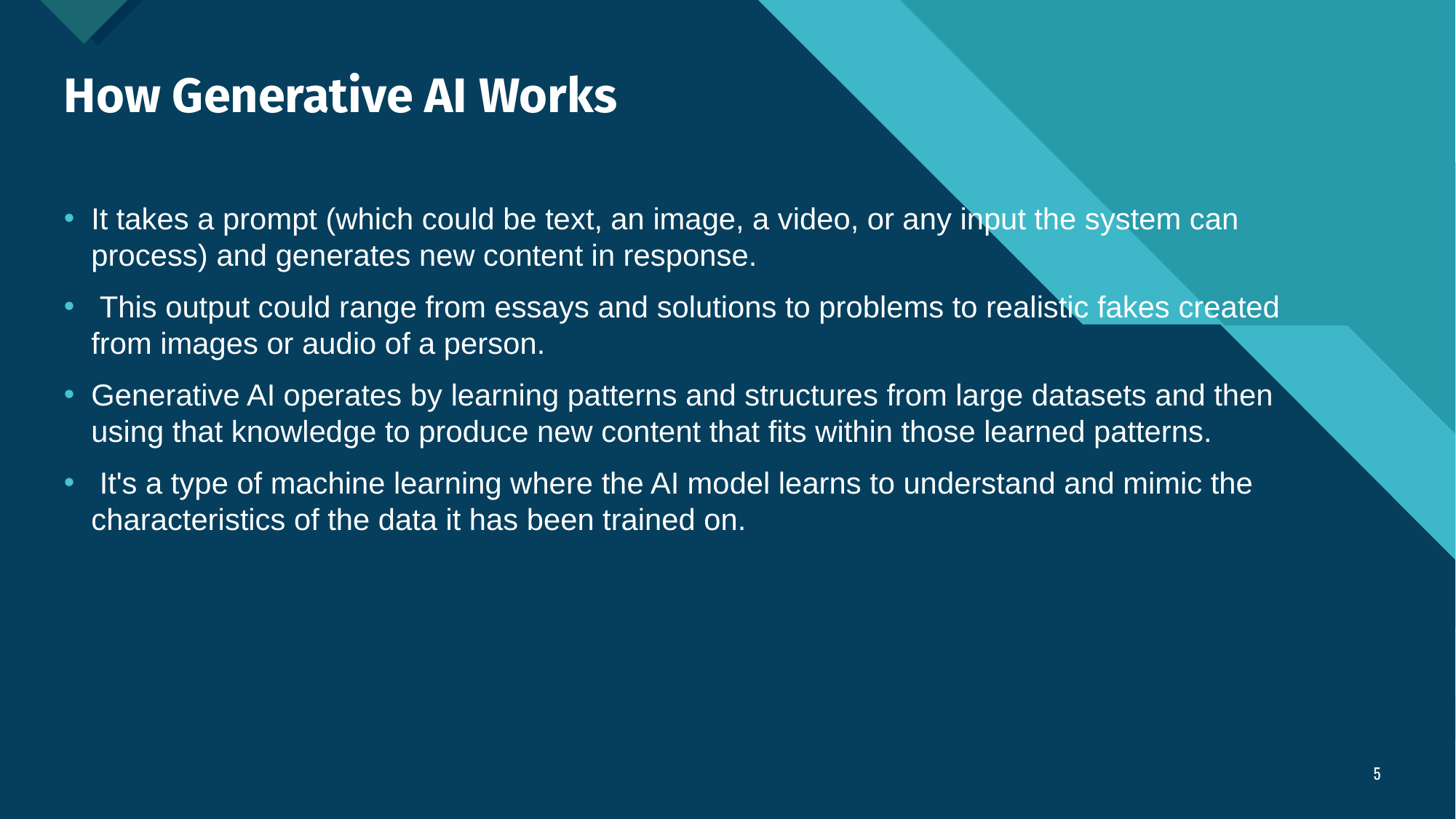

# How Generative AI Works
It takes a prompt (which could be text, an image, a video, or any input the system can process) and generates new content in response.
 This output could range from essays and solutions to problems to realistic fakes created from images or audio of a person.
Generative AI operates by learning patterns and structures from large datasets and then using that knowledge to produce new content that fits within those learned patterns.
 It's a type of machine learning where the AI model learns to understand and mimic the characteristics of the data it has been trained on.

5